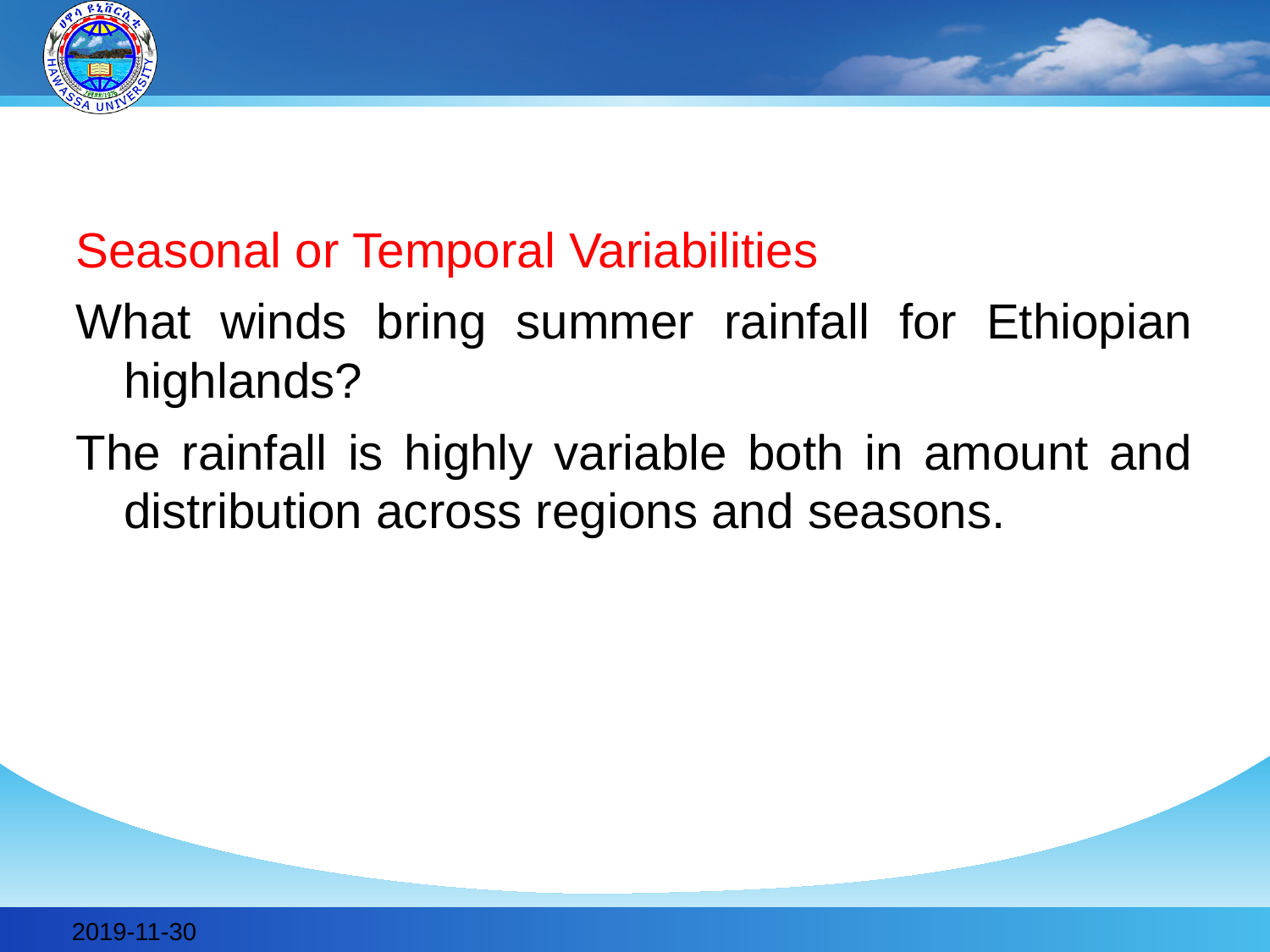

#
Seasonal or Temporal Variabilities
What winds bring summer rainfall for Ethiopian highlands?
The rainfall is highly variable both in amount and distribution across regions and seasons.

2019-11-30